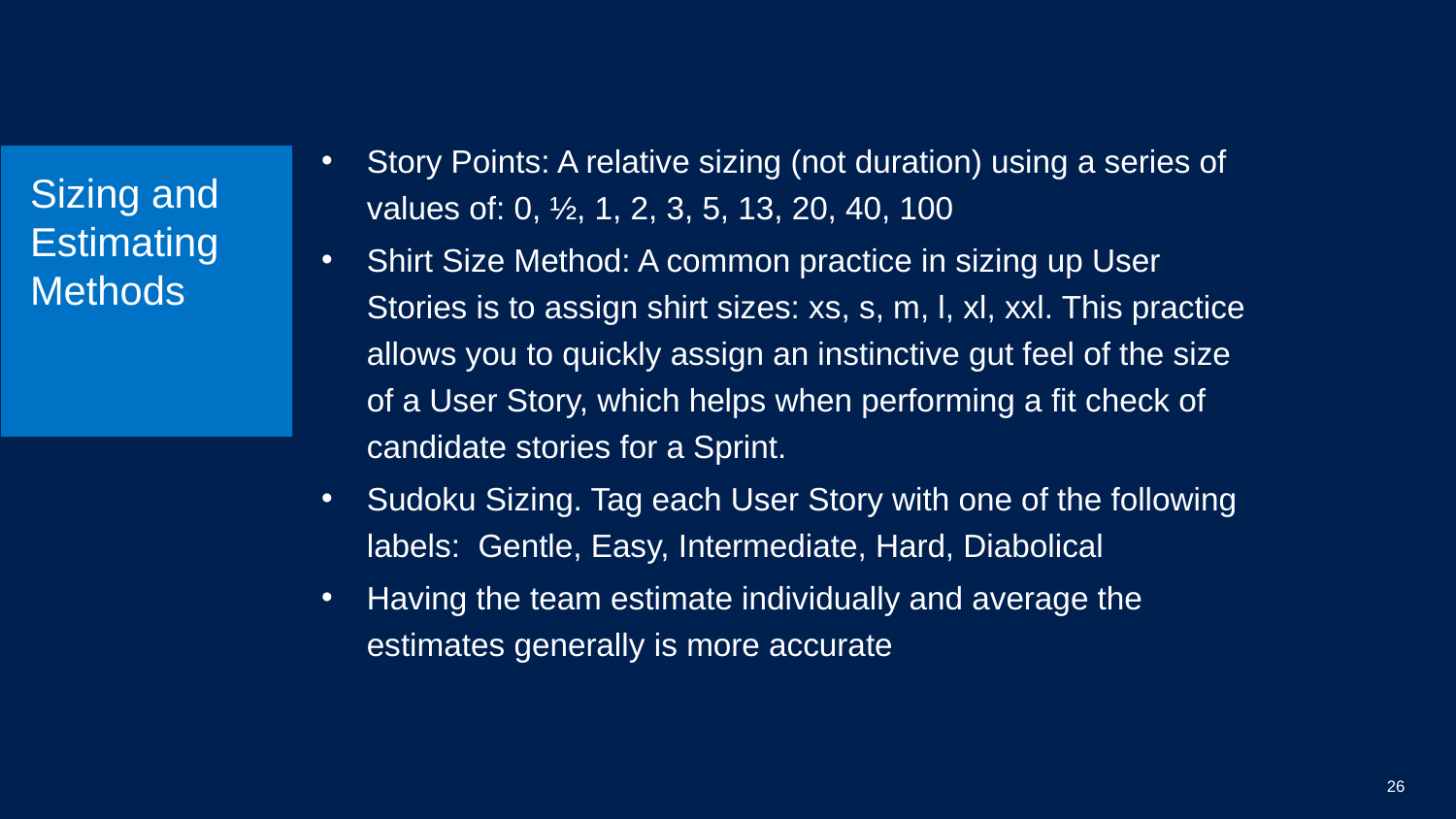

Story Points: A relative sizing (not duration) using a series of values of: 0, ½, 1, 2, 3, 5, 13, 20, 40, 100
Shirt Size Method: A common practice in sizing up User Stories is to assign shirt sizes: xs, s, m, l, xl, xxl. This practice allows you to quickly assign an instinctive gut feel of the size of a User Story, which helps when performing a fit check of candidate stories for a Sprint.
Sudoku Sizing. Tag each User Story with one of the following labels:  Gentle, Easy, Intermediate, Hard, Diabolical
Having the team estimate individually and average the estimates generally is more accurate

# Sizing and Estimating Methods
26